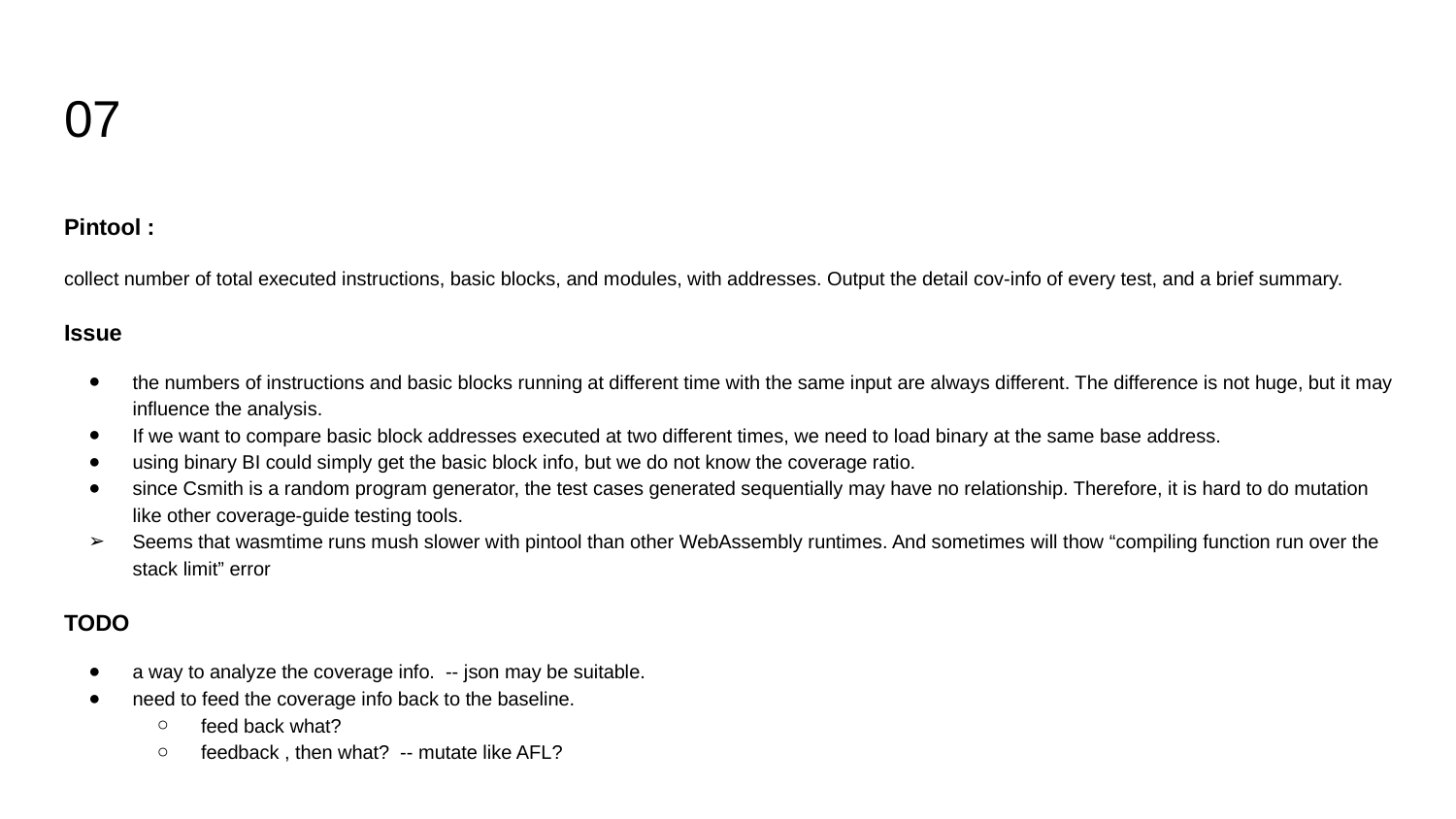

# 07
Pintool :
collect number of total executed instructions, basic blocks, and modules, with addresses. Output the detail cov-info of every test, and a brief summary.
Issue
the numbers of instructions and basic blocks running at different time with the same input are always different. The difference is not huge, but it may influence the analysis.
If we want to compare basic block addresses executed at two different times, we need to load binary at the same base address.
using binary BI could simply get the basic block info, but we do not know the coverage ratio.
since Csmith is a random program generator, the test cases generated sequentially may have no relationship. Therefore, it is hard to do mutation like other coverage-guide testing tools.
Seems that wasmtime runs mush slower with pintool than other WebAssembly runtimes. And sometimes will thow “compiling function run over the stack limit” error
TODO
a way to analyze the coverage info.  -- json may be suitable.
need to feed the coverage info back to the baseline.
feed back what?
feedback , then what?  -- mutate like AFL?